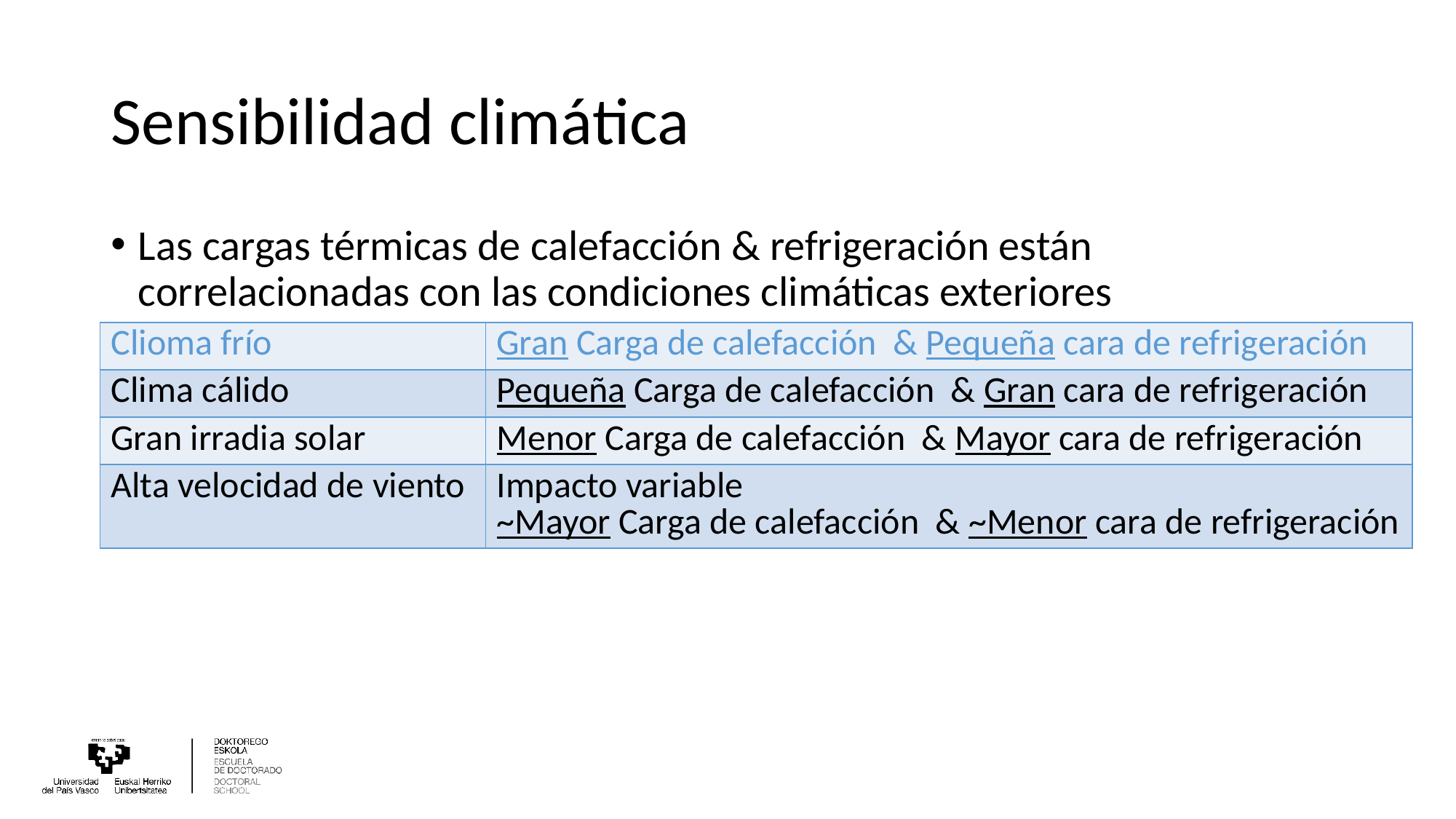

# Sensibilidad climática
Las cargas térmicas de calefacción & refrigeración están correlacionadas con las condiciones climáticas exteriores
| Clioma frío | Gran Carga de calefacción & Pequeña cara de refrigeración |
| --- | --- |
| Clima cálido | Pequeña Carga de calefacción & Gran cara de refrigeración |
| Gran irradia solar | Menor Carga de calefacción & Mayor cara de refrigeración |
| Alta velocidad de viento | Impacto variable ~Mayor Carga de calefacción & ~Menor cara de refrigeración |